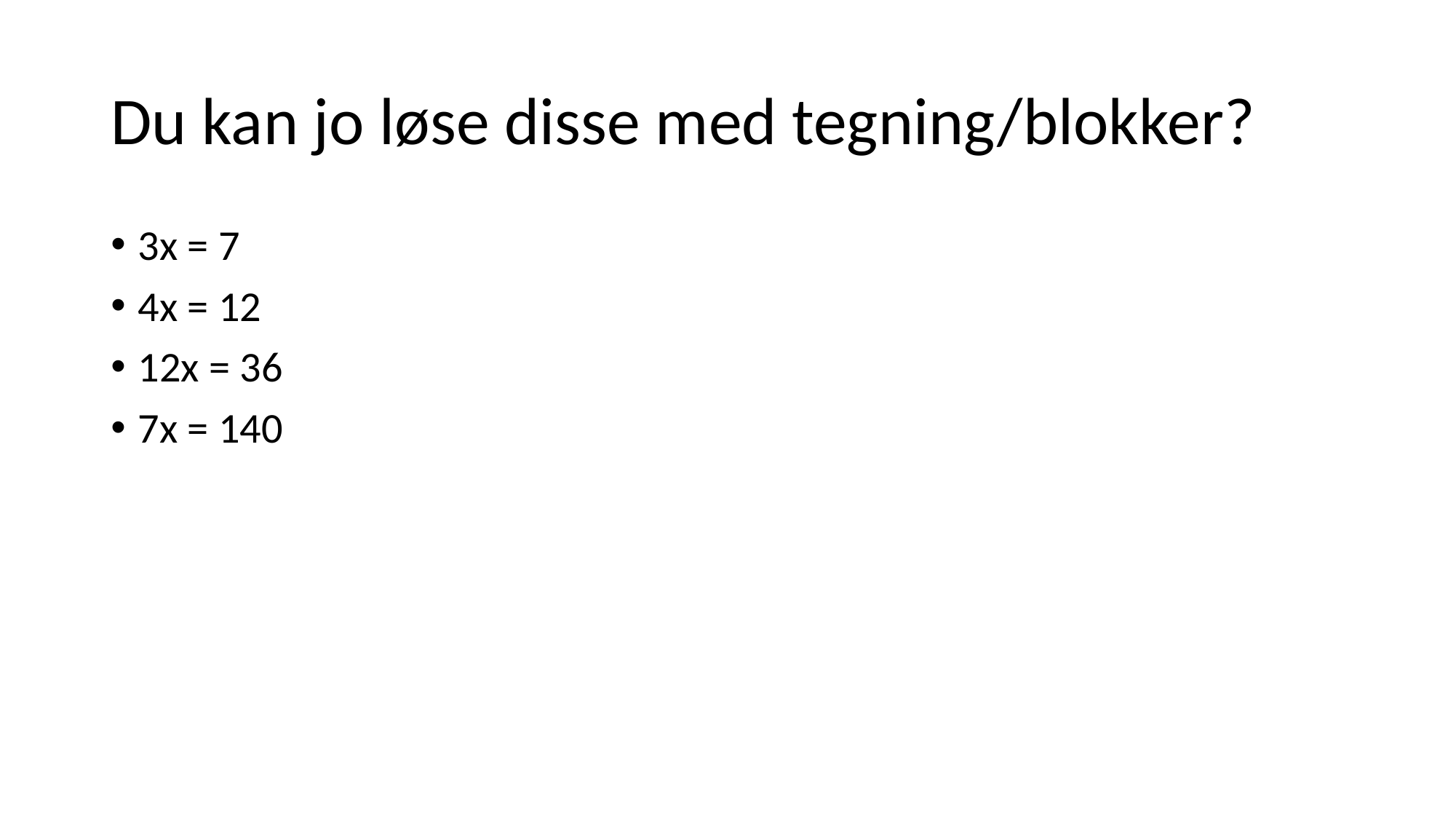

# Du kan jo løse disse med tegning/blokker?
3x = 7
4x = 12
12x = 36
7x = 140